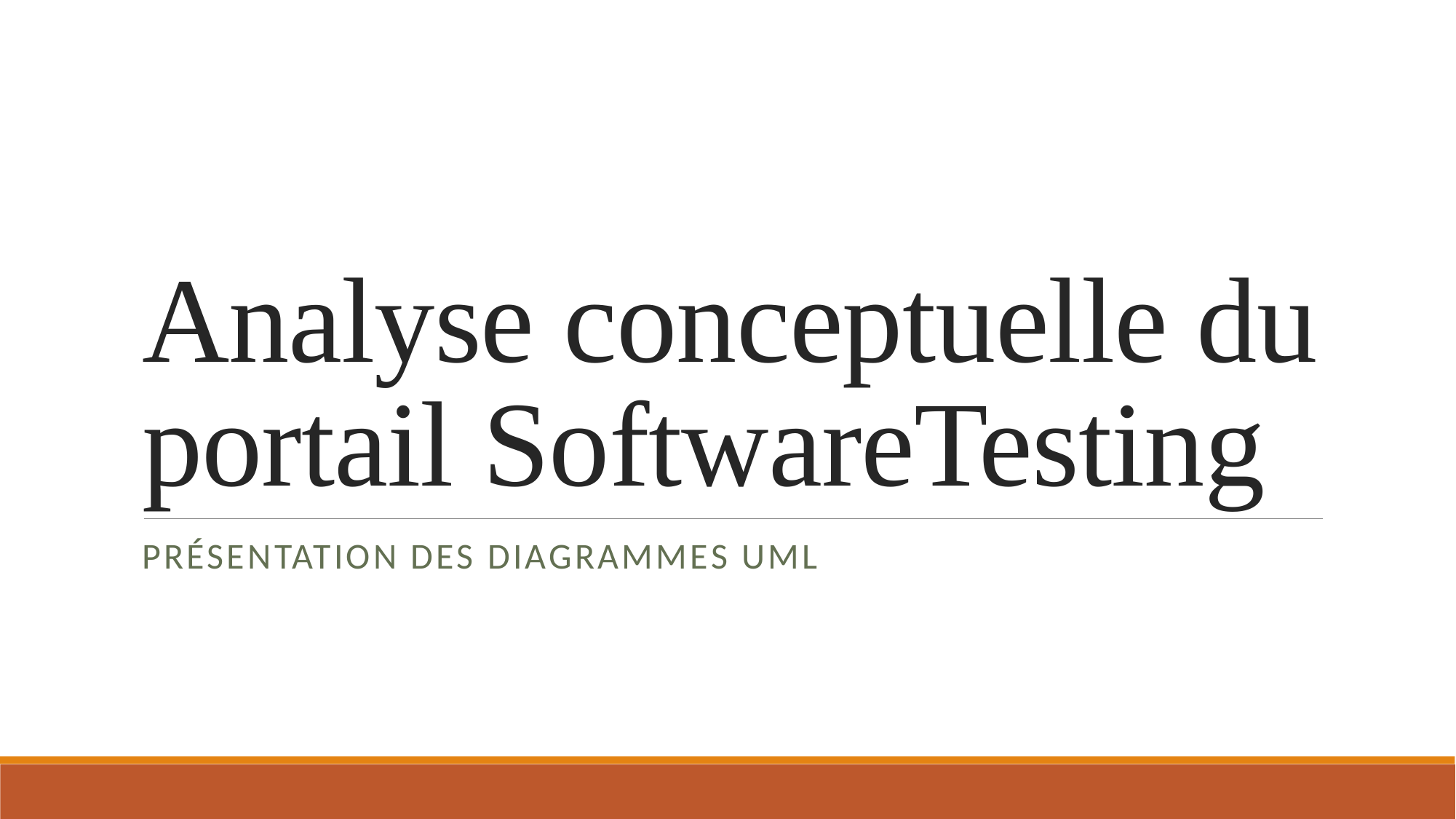

# Analyse conceptuelle du portail SoftwareTesting
Présentation des diagrammes UML